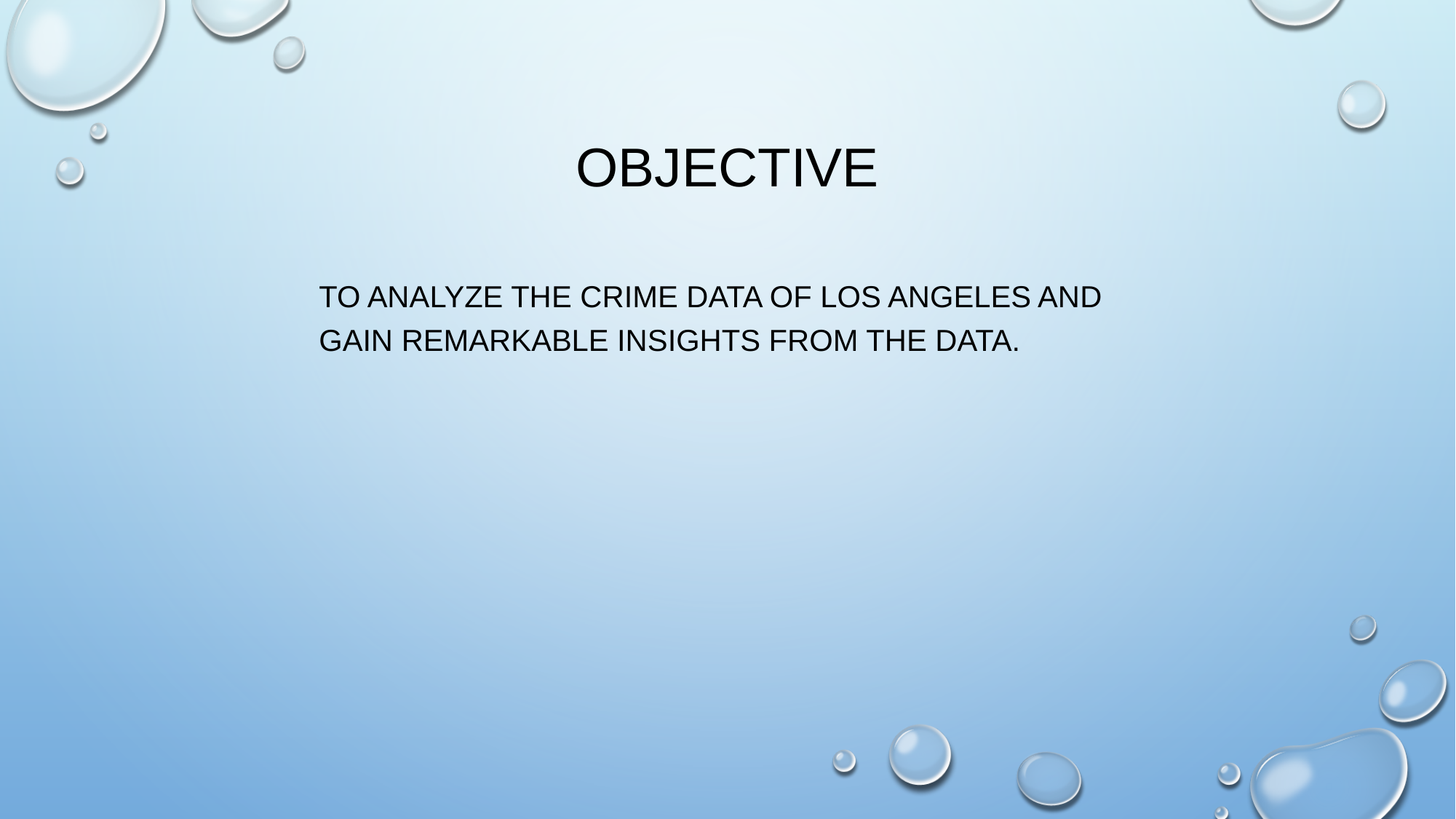

# objective
to analyze the crime data of los angeles and gain remarkable insights from the data.